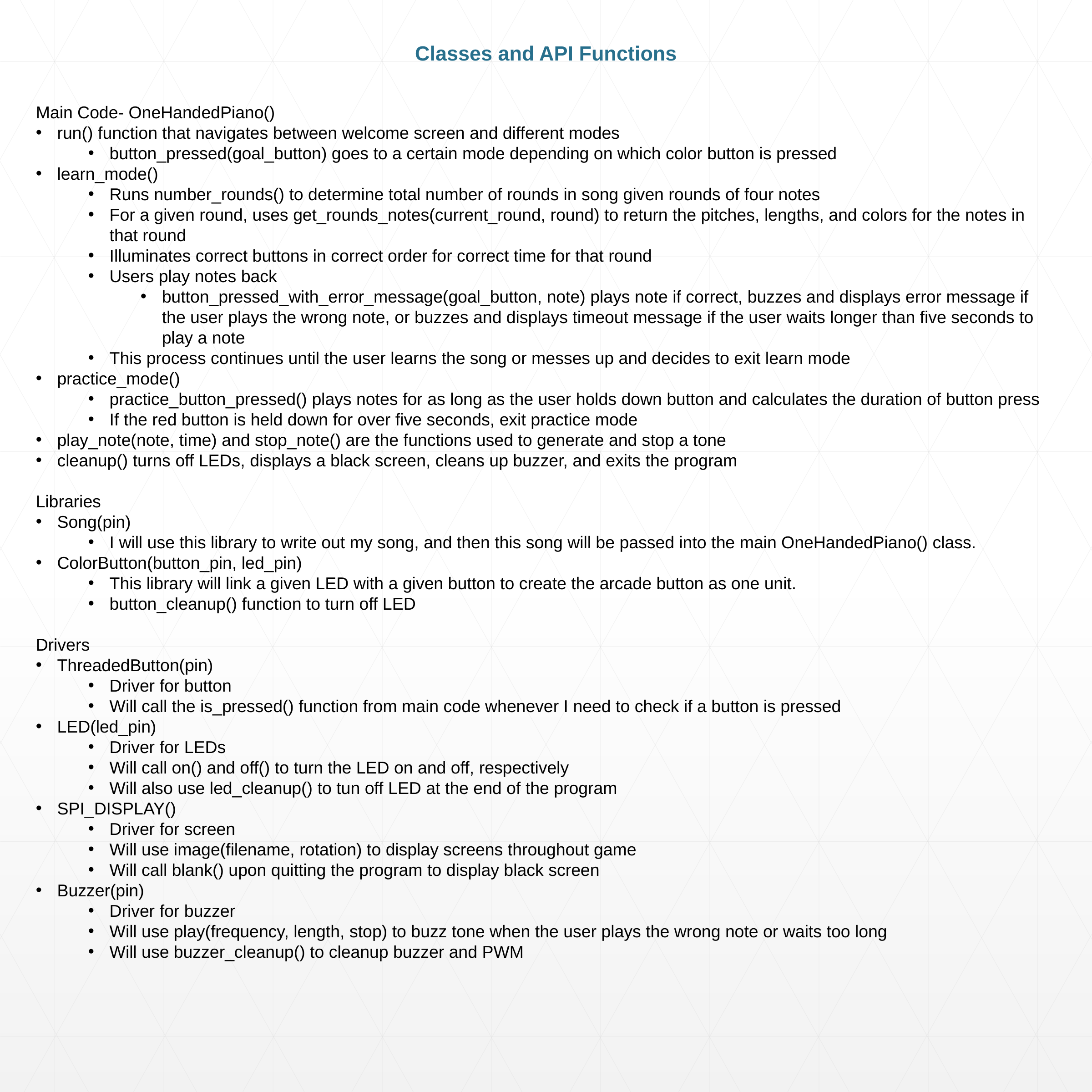

Classes and API Functions
Main Code- OneHandedPiano()
run() function that navigates between welcome screen and different modes
button_pressed(goal_button) goes to a certain mode depending on which color button is pressed
learn_mode()
Runs number_rounds() to determine total number of rounds in song given rounds of four notes
For a given round, uses get_rounds_notes(current_round, round) to return the pitches, lengths, and colors for the notes in that round
Illuminates correct buttons in correct order for correct time for that round
Users play notes back
button_pressed_with_error_message(goal_button, note) plays note if correct, buzzes and displays error message if the user plays the wrong note, or buzzes and displays timeout message if the user waits longer than five seconds to play a note
This process continues until the user learns the song or messes up and decides to exit learn mode
practice_mode()
practice_button_pressed() plays notes for as long as the user holds down button and calculates the duration of button press
If the red button is held down for over five seconds, exit practice mode
play_note(note, time) and stop_note() are the functions used to generate and stop a tone
cleanup() turns off LEDs, displays a black screen, cleans up buzzer, and exits the program

Libraries
Song(pin)
I will use this library to write out my song, and then this song will be passed into the main OneHandedPiano() class.
ColorButton(button_pin, led_pin)
This library will link a given LED with a given button to create the arcade button as one unit.
button_cleanup() function to turn off LED

Drivers
ThreadedButton(pin)
Driver for button
Will call the is_pressed() function from main code whenever I need to check if a button is pressed
LED(led_pin)
Driver for LEDs
Will call on() and off() to turn the LED on and off, respectively
Will also use led_cleanup() to tun off LED at the end of the program
SPI_DISPLAY()
Driver for screen
Will use image(filename, rotation) to display screens throughout game
Will call blank() upon quitting the program to display black screen
Buzzer(pin)
Driver for buzzer
Will use play(frequency, length, stop) to buzz tone when the user plays the wrong note or waits too long
Will use buzzer_cleanup() to cleanup buzzer and PWM